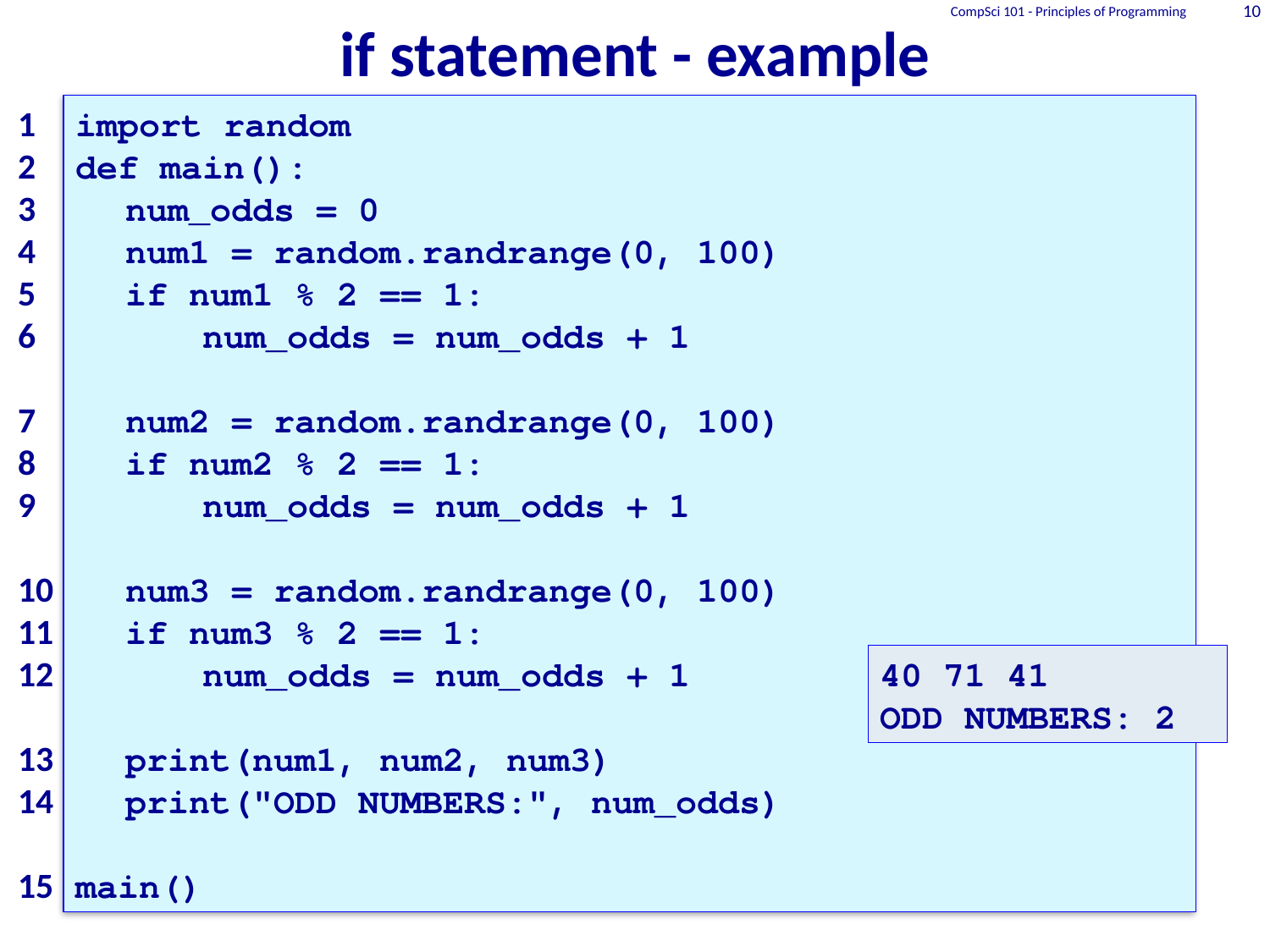

CompSci 101 - Principles of Programming
10
# if statement - example

1
2
3
4
5
6

7
8
9

10
11
12

13
14

15
import random
def main():
	num_odds = 0
	num1 = random.randrange(0, 100)
	if num1 % 2 == 1:
		num_odds = num_odds + 1

	num2 = random.randrange(0, 100)
	if num2 % 2 == 1:
		num_odds = num_odds + 1

	num3 = random.randrange(0, 100)
	if num3 % 2 == 1:
		num_odds = num_odds + 1

	print(num1, num2, num3)
	print("ODD NUMBERS:", num_odds)

main()
40 71 41
ODD NUMBERS: 2